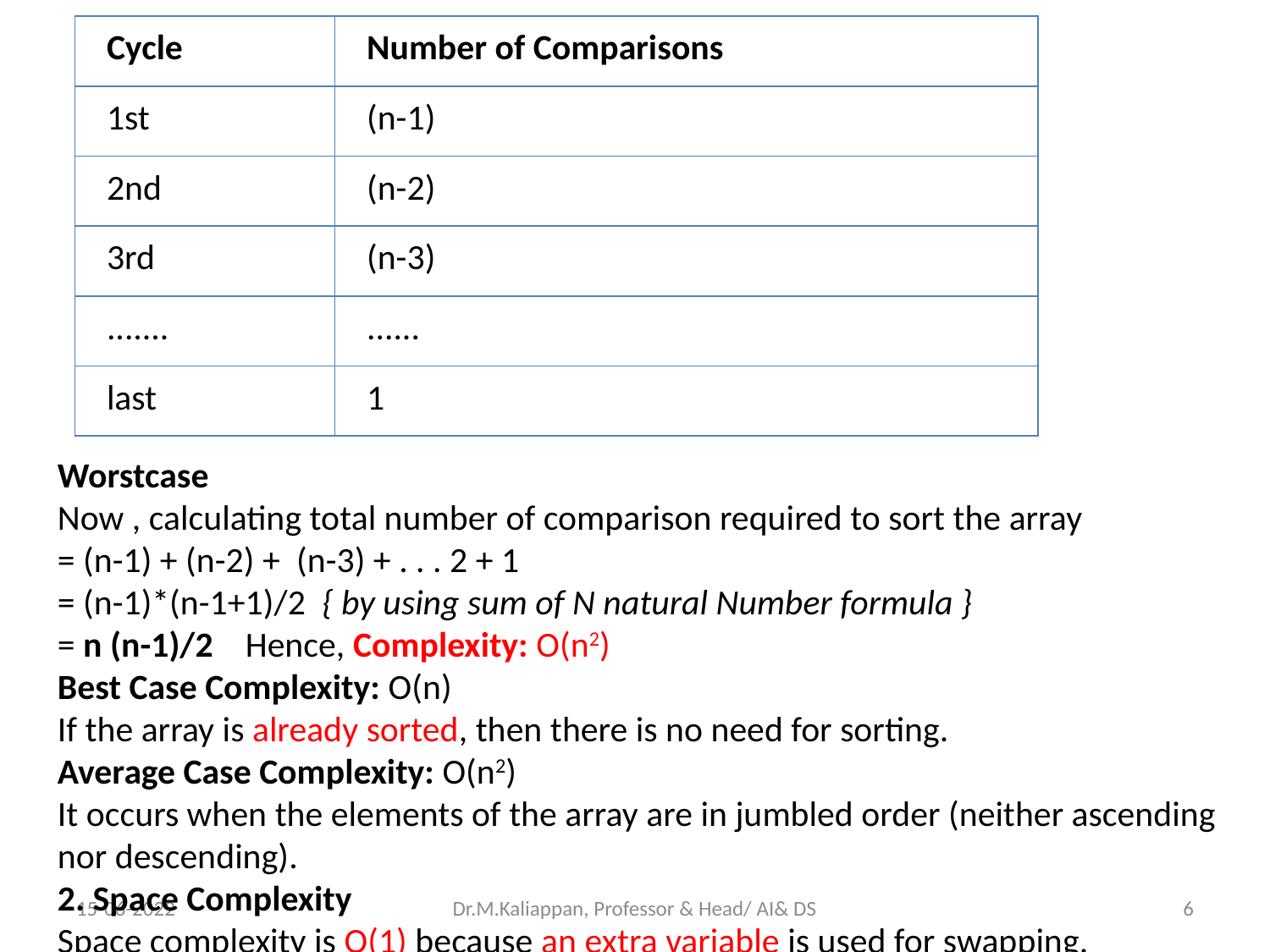

| Cycle | Number of Comparisons |
| --- | --- |
| 1st | (n-1) |
| 2nd | (n-2) |
| 3rd | (n-3) |
| ....... | ...... |
| last | 1 |
Worstcase
Now , calculating total number of comparison required to sort the array
= (n-1) + (n-2) +  (n-3) + . . . 2 + 1
= (n-1)*(n-1+1)/2  { by using sum of N natural Number formula }
= n (n-1)/2    Hence, Complexity: O(n2)
Best Case Complexity: O(n)
If the array is already sorted, then there is no need for sorting.
Average Case Complexity: O(n2)
It occurs when the elements of the array are in jumbled order (neither ascending nor descending).
2. Space Complexity
Space complexity is O(1) because an extra variable is used for swapping.
15-06-2022
Dr.M.Kaliappan, Professor & Head/ AI& DS
6